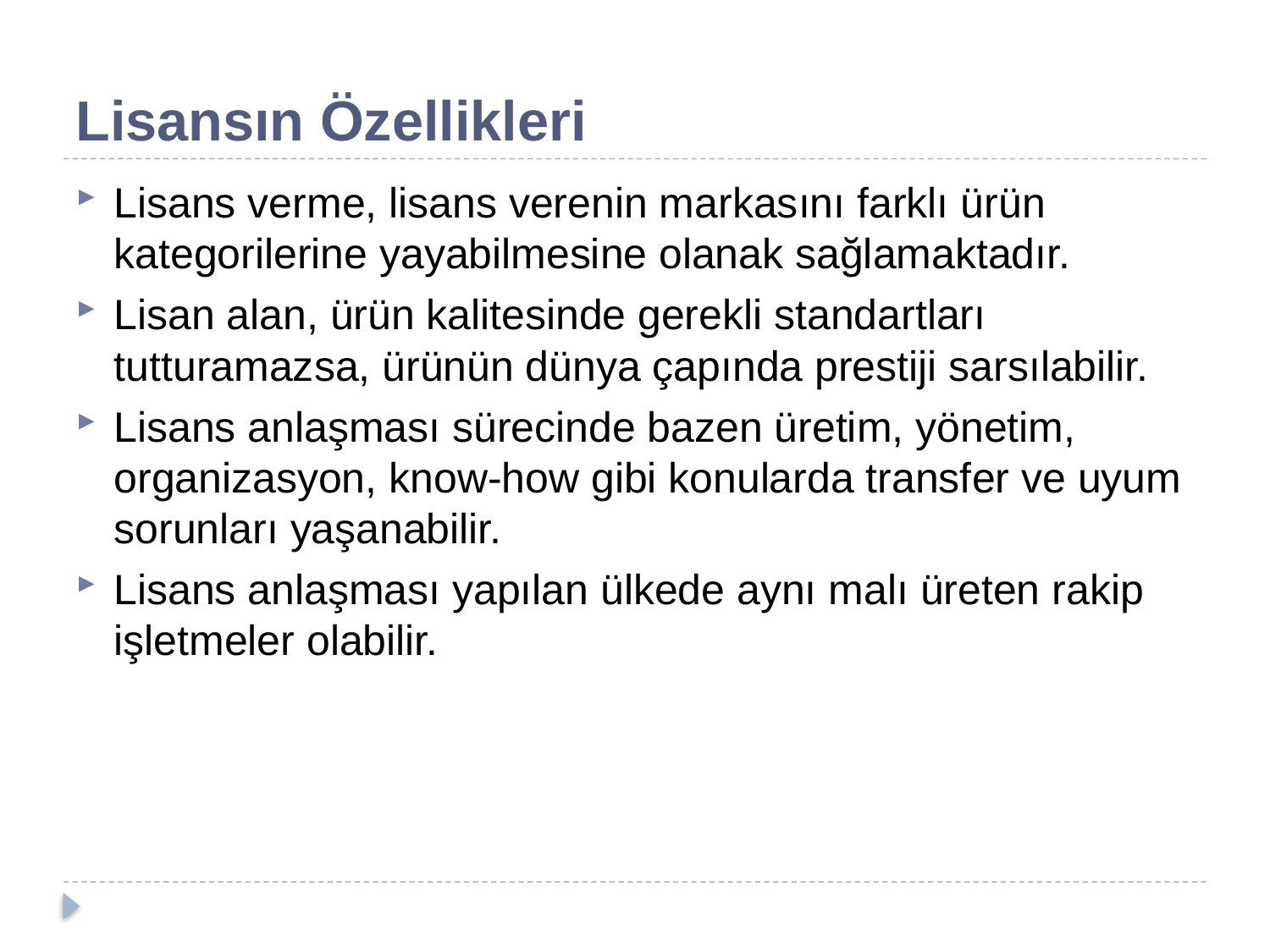

# Lisansın Özellikleri
Lisans verme, lisans verenin markasını farklı ürün kategorilerine yayabilmesine olanak sağlamaktadır.
Lisan alan, ürün kalitesinde gerekli standartları tutturamazsa, ürünün dünya çapında prestiji sarsılabilir.
Lisans anlaşması sürecinde bazen üretim, yönetim, organizasyon, know-how gibi konularda transfer ve uyum sorunları yaşanabilir.
Lisans anlaşması yapılan ülkede aynı malı üreten rakip işletmeler olabilir.